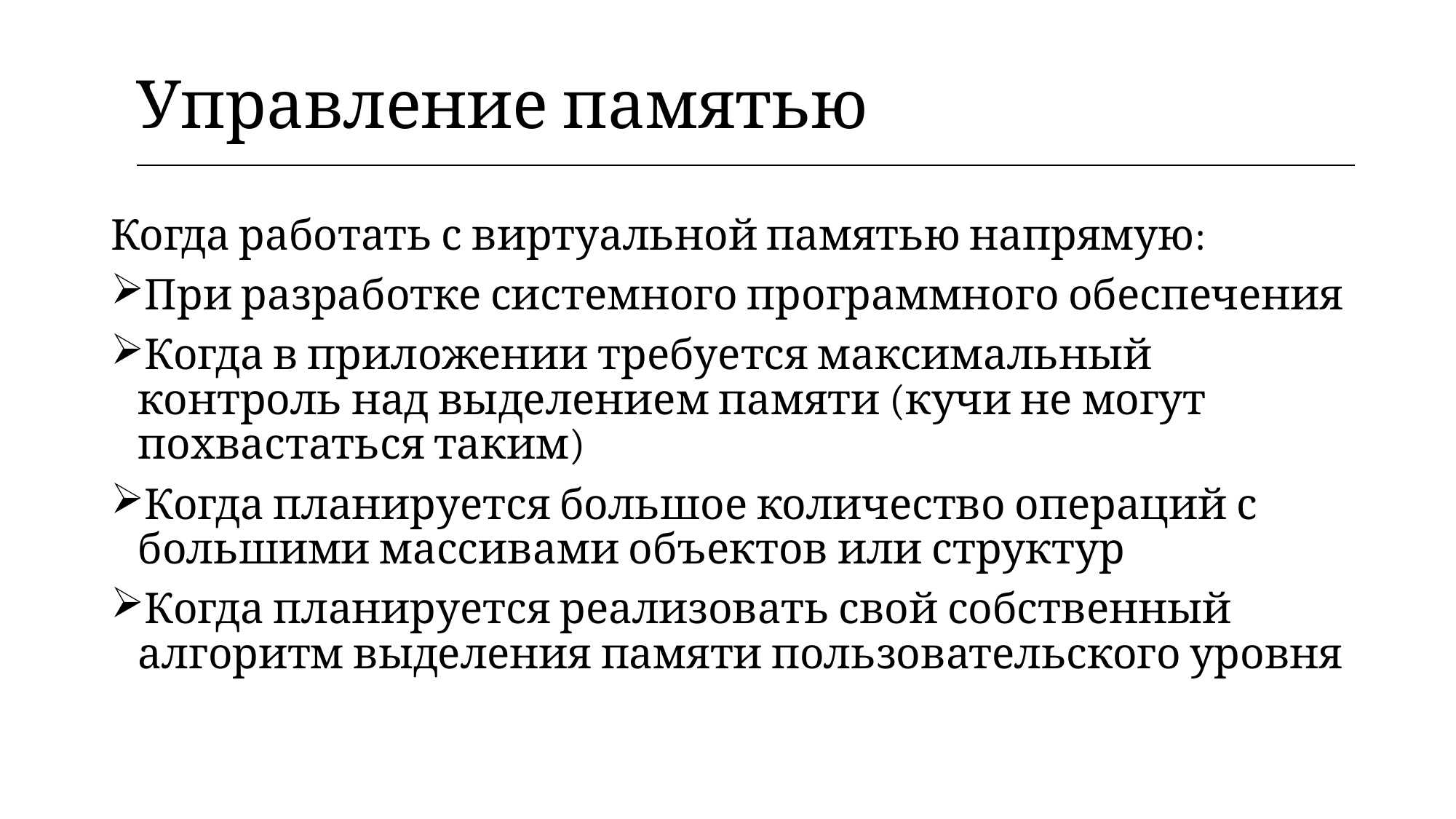

| Управление памятью |
| --- |
Когда работать с виртуальной памятью напрямую:
При разработке системного программного обеспечения
Когда в приложении требуется максимальный контроль над выделением памяти (кучи не могут похвастаться таким)
Когда планируется большое количество операций с большими массивами объектов или структур
Когда планируется реализовать свой собственный алгоритм выделения памяти пользовательского уровня